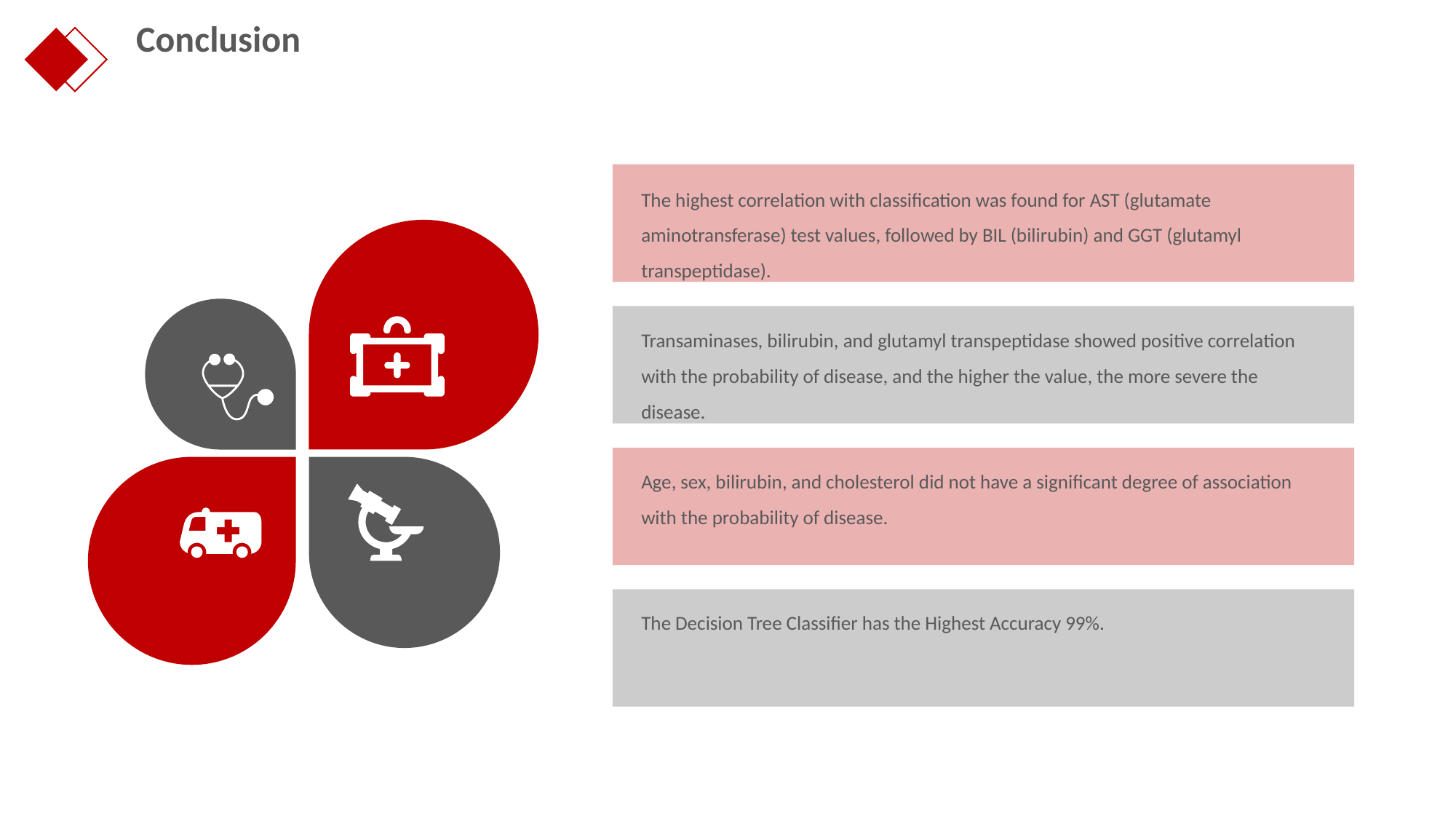

Conclusion

The highest correlation with classification was found for AST (glutamate aminotransferase) test values, followed by BIL (bilirubin) and GGT (glutamyl transpeptidase).

Transaminases, bilirubin, and glutamyl transpeptidase showed positive correlation with the probability of disease, and the higher the value, the more severe the disease.

Age, sex, bilirubin, and cholesterol did not have a significant degree of association with the probability of disease.

The Decision Tree Classifier has the Highest Accuracy 99%.